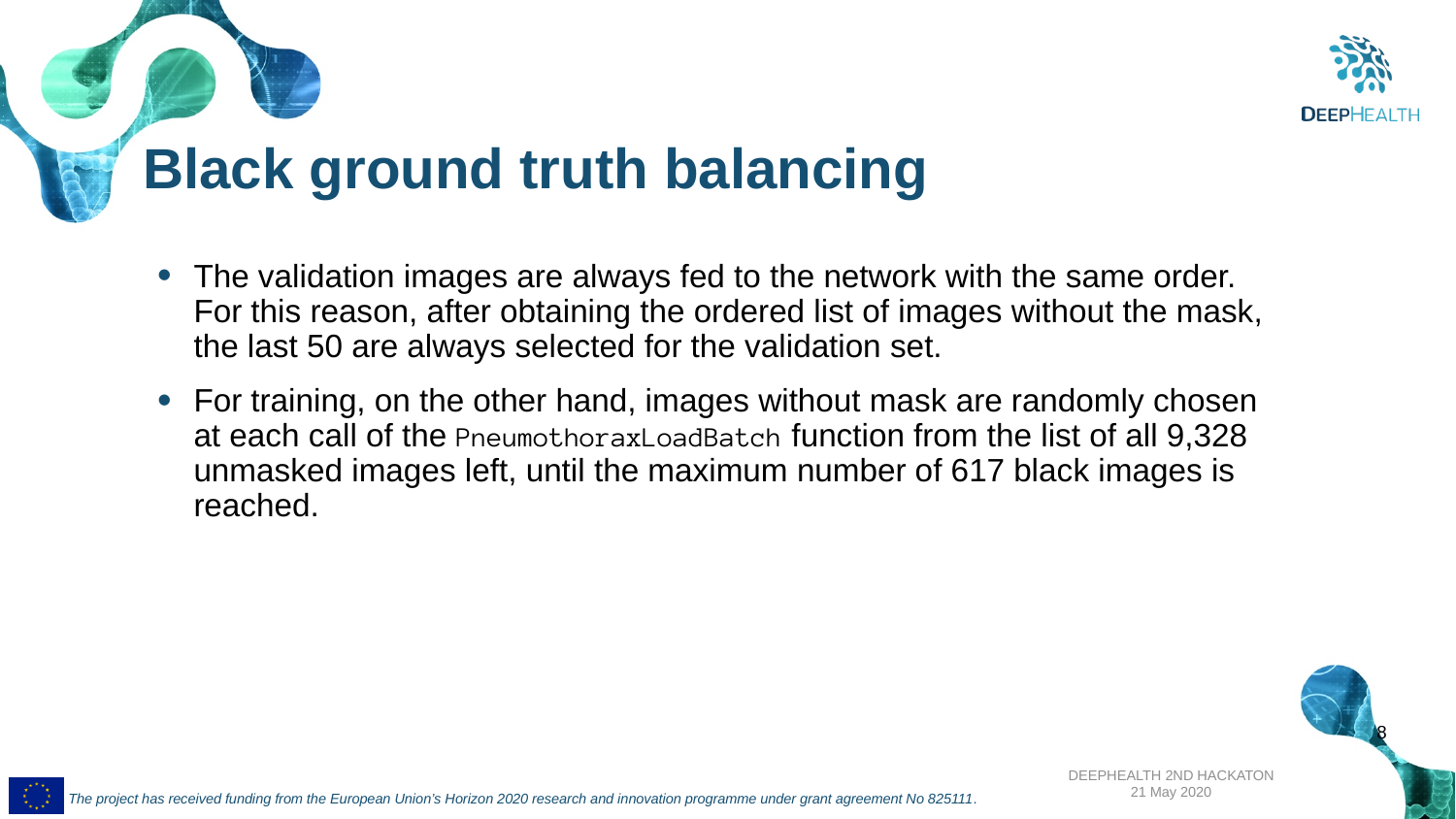

Black ground truth balancing

The validation images are always fed to the network with the same order. For this reason, after obtaining the ordered list of images without the mask, the last 50 are always selected for the validation set.
For training, on the other hand, images without mask are randomly chosen at each call of the PneumothoraxLoadBatch function from the list of all 9,328 unmasked images left, until the maximum number of 617 black images is reached.